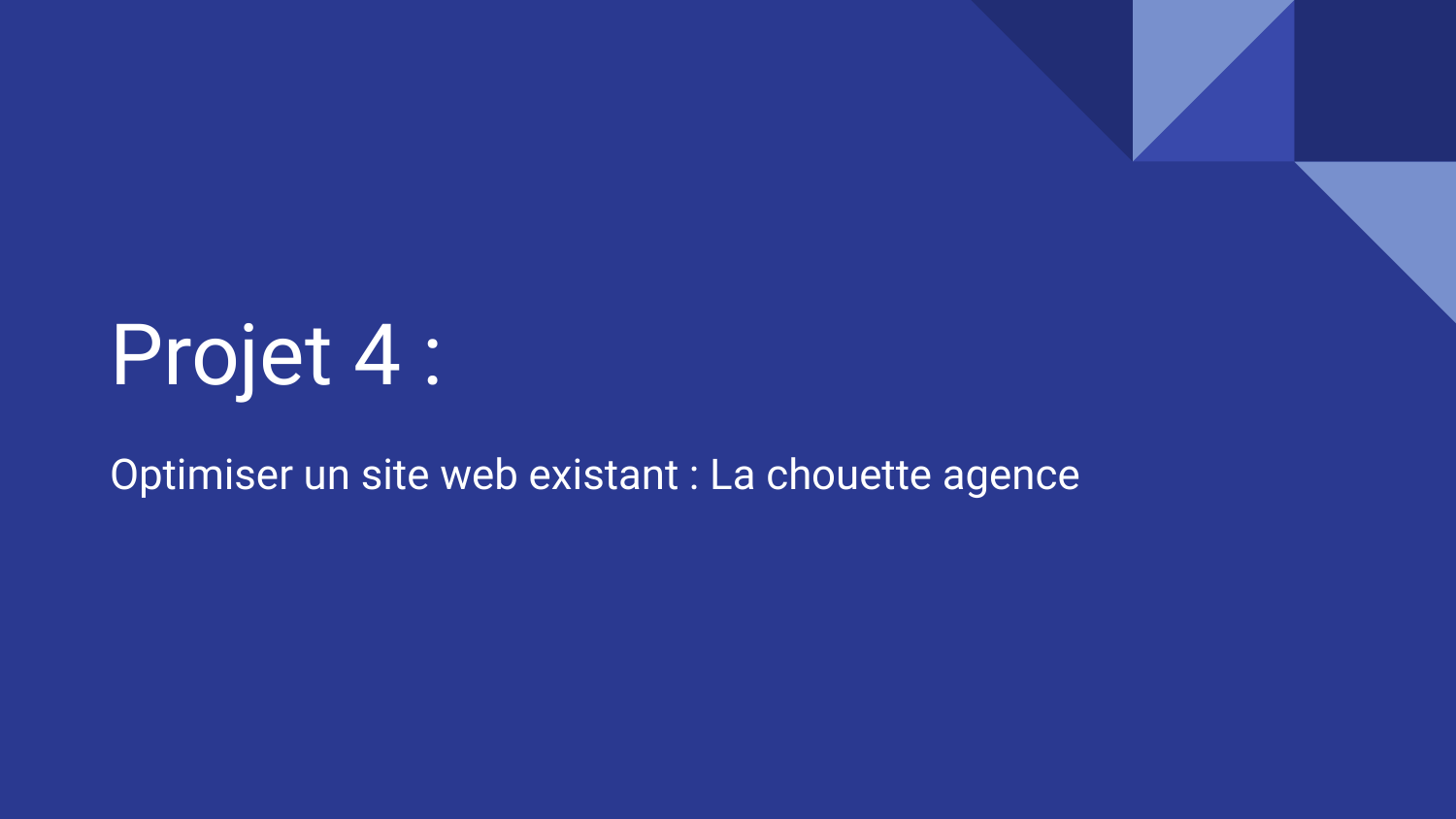

# Projet 4 :
Optimiser un site web existant : La chouette agence